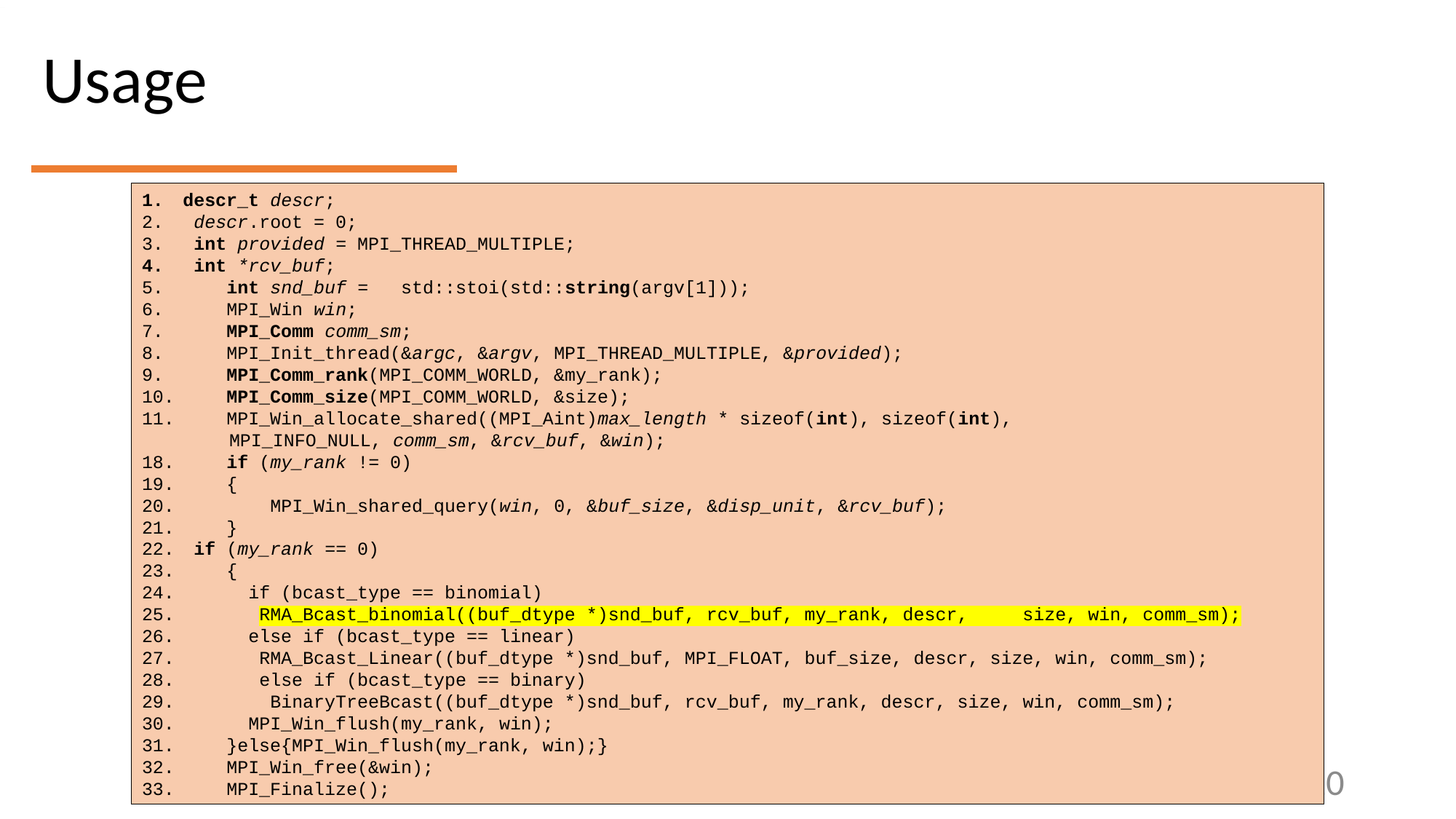

# Usage
descr_t descr;
 descr.root = 0;
 int provided = MPI_THREAD_MULTIPLE;
 int *rcv_buf;
    int snd_buf =   std::stoi(std::string(argv[1]));
    MPI_Win win;
    MPI_Comm comm_sm;
    MPI_Init_thread(&argc, &argv, MPI_THREAD_MULTIPLE, &provided);
    MPI_Comm_rank(MPI_COMM_WORLD, &my_rank);
    MPI_Comm_size(MPI_COMM_WORLD, &size);
    MPI_Win_allocate_shared((MPI_Aint)max_length * sizeof(int), sizeof(int),
        MPI_INFO_NULL, comm_sm, &rcv_buf, &win);
    if (my_rank != 0)
    {
        MPI_Win_shared_query(win, 0, &buf_size, &disp_unit, &rcv_buf);
    }
 if (my_rank == 0)
    {
      if (bcast_type == binomial)
       RMA_Bcast_binomial((buf_dtype *)snd_buf, rcv_buf, my_rank, descr,     size, win, comm_sm);
      else if (bcast_type == linear)
       RMA_Bcast_Linear((buf_dtype *)snd_buf, MPI_FLOAT, buf_size, descr, size, win, comm_sm);
       else if (bcast_type == binary)
        BinaryTreeBcast((buf_dtype *)snd_buf, rcv_buf, my_rank, descr, size, win, comm_sm);
      MPI_Win_flush(my_rank, win);
    }else{MPI_Win_flush(my_rank, win);}
    MPI_Win_free(&win);
    MPI_Finalize();
10